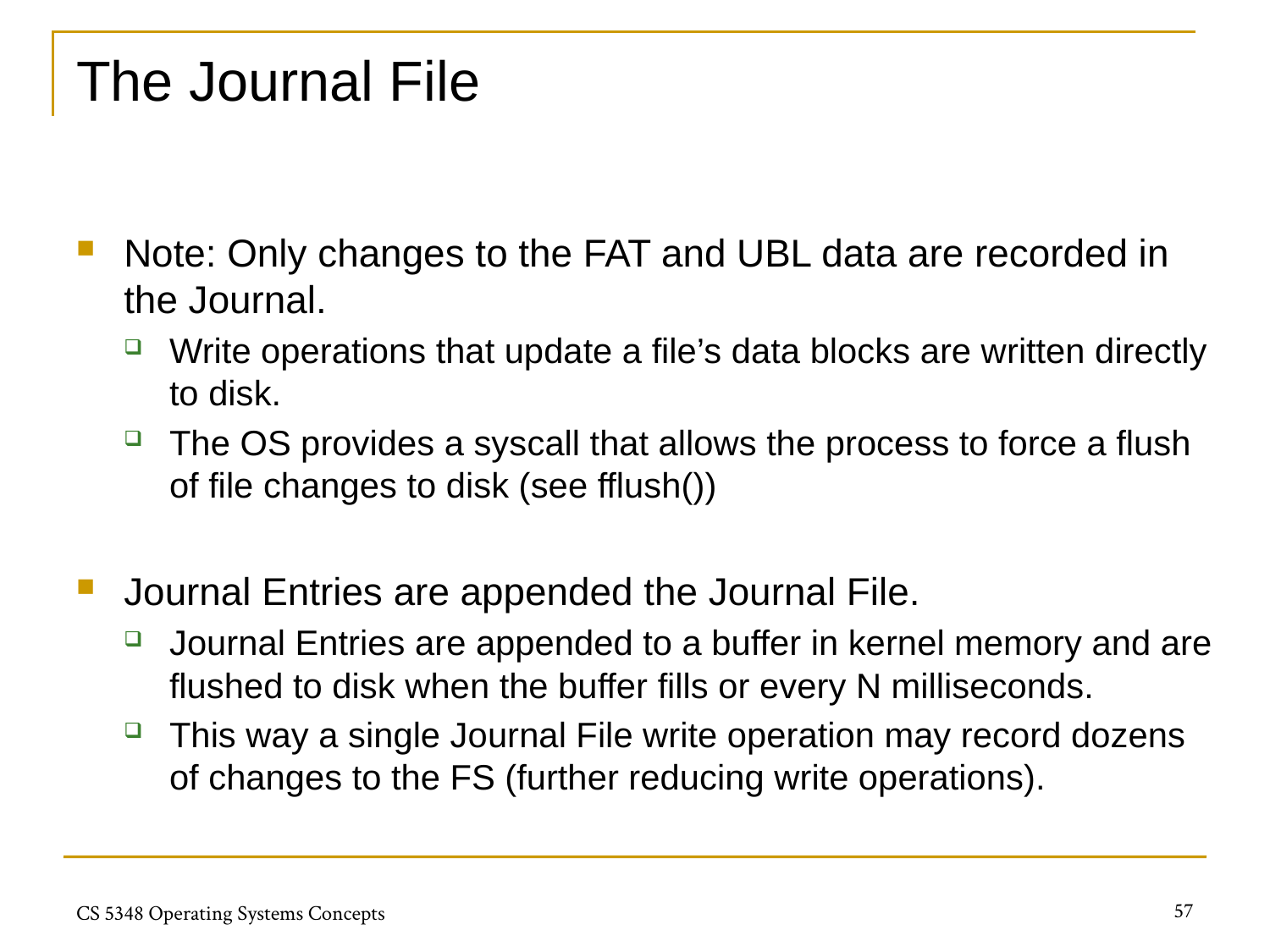

# The Journal File
Note: Only changes to the FAT and UBL data are recorded in the Journal.
Write operations that update a file’s data blocks are written directly to disk.
The OS provides a syscall that allows the process to force a flush of file changes to disk (see fflush())

Journal Entries are appended the Journal File.
Journal Entries are appended to a buffer in kernel memory and are flushed to disk when the buffer fills or every N milliseconds.
This way a single Journal File write operation may record dozens of changes to the FS (further reducing write operations).
57
CS 5348 Operating Systems Concepts